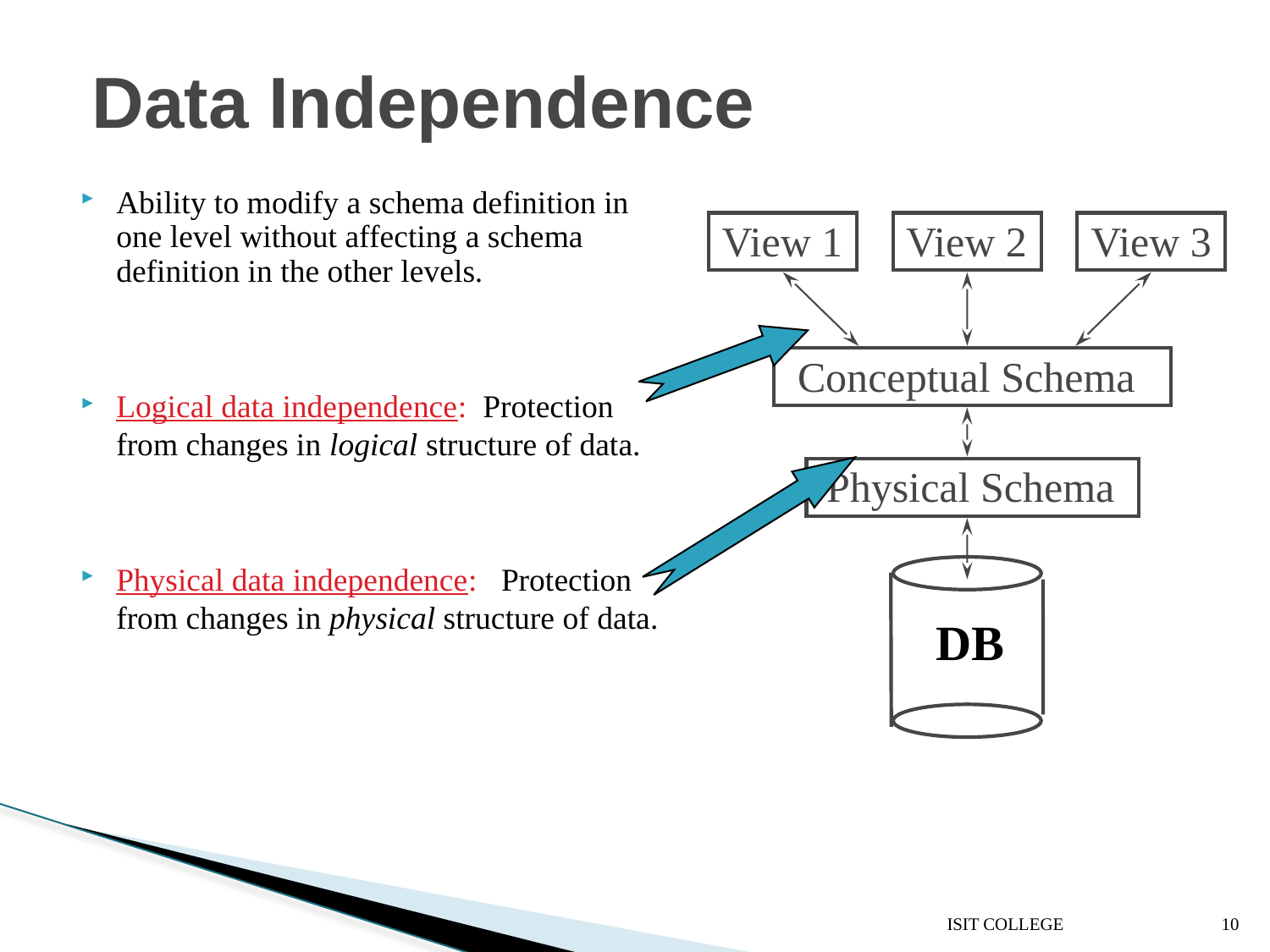

# Data Independence
Ability to modify a schema definition in one level without affecting a schema definition in the other levels.

Logical data independence:  Protection from changes in logical structure of data.

Physical data independence:   Protection from changes in physical structure of data.

View 1
View 2
View 3

Conceptual Schema

Physical Schema

DB

ISIT COLLEGE
10